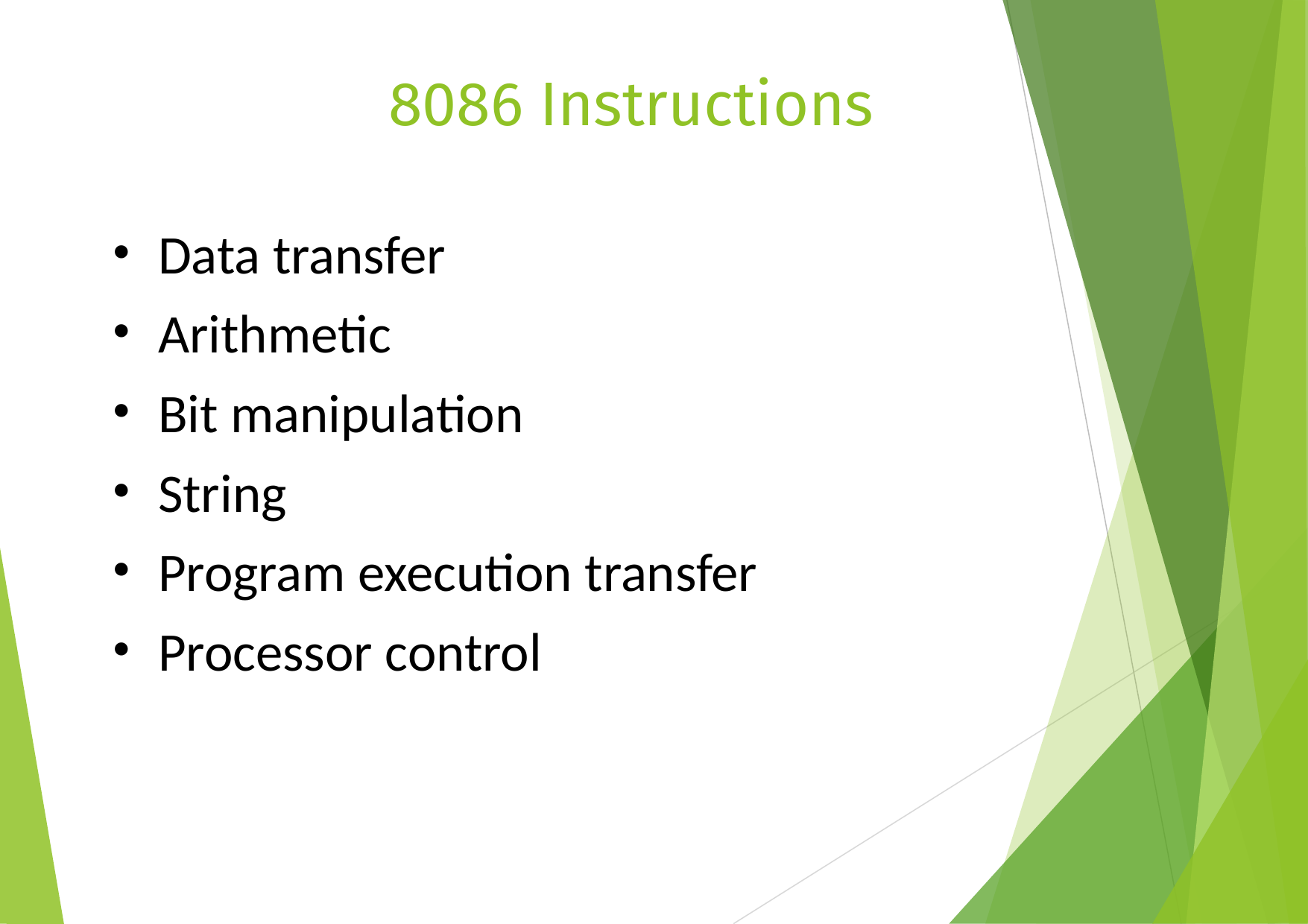

# 8086 Instructions
Data transfer
Arithmetic
Bit manipulation
String
Program execution transfer
Processor control